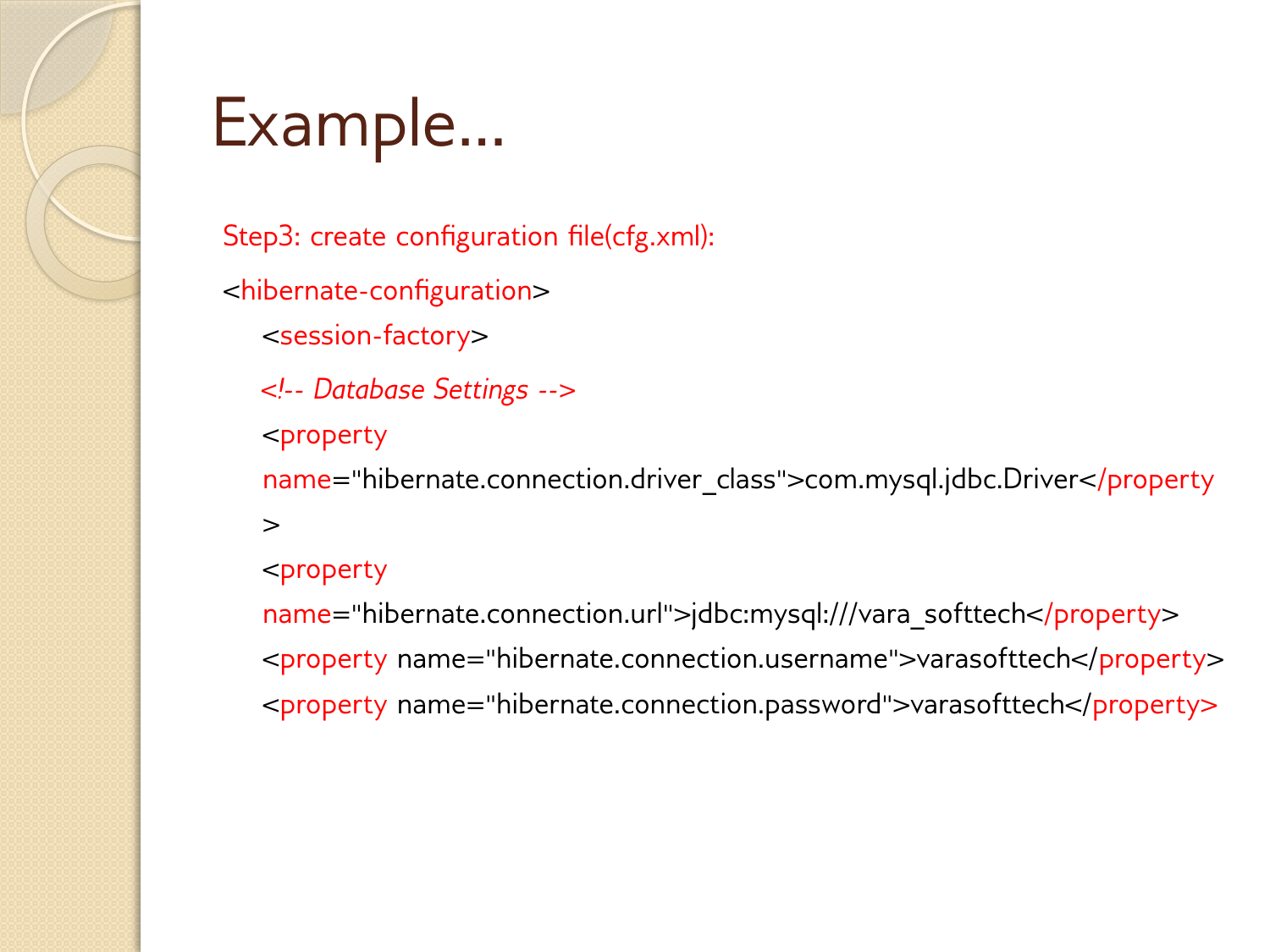

# Example…
Step3: create configuration file(cfg.xml):
<hibernate-configuration>
<session-factory>
    <!-- Database Settings -->
<property name="hibernate.connection.driver_class">com.mysql.jdbc.Driver</property>
<property name="hibernate.connection.url">jdbc:mysql:///vara_softtech</property>
<property name="hibernate.connection.username">varasofttech</property>
<property name="hibernate.connection.password">varasofttech</property>